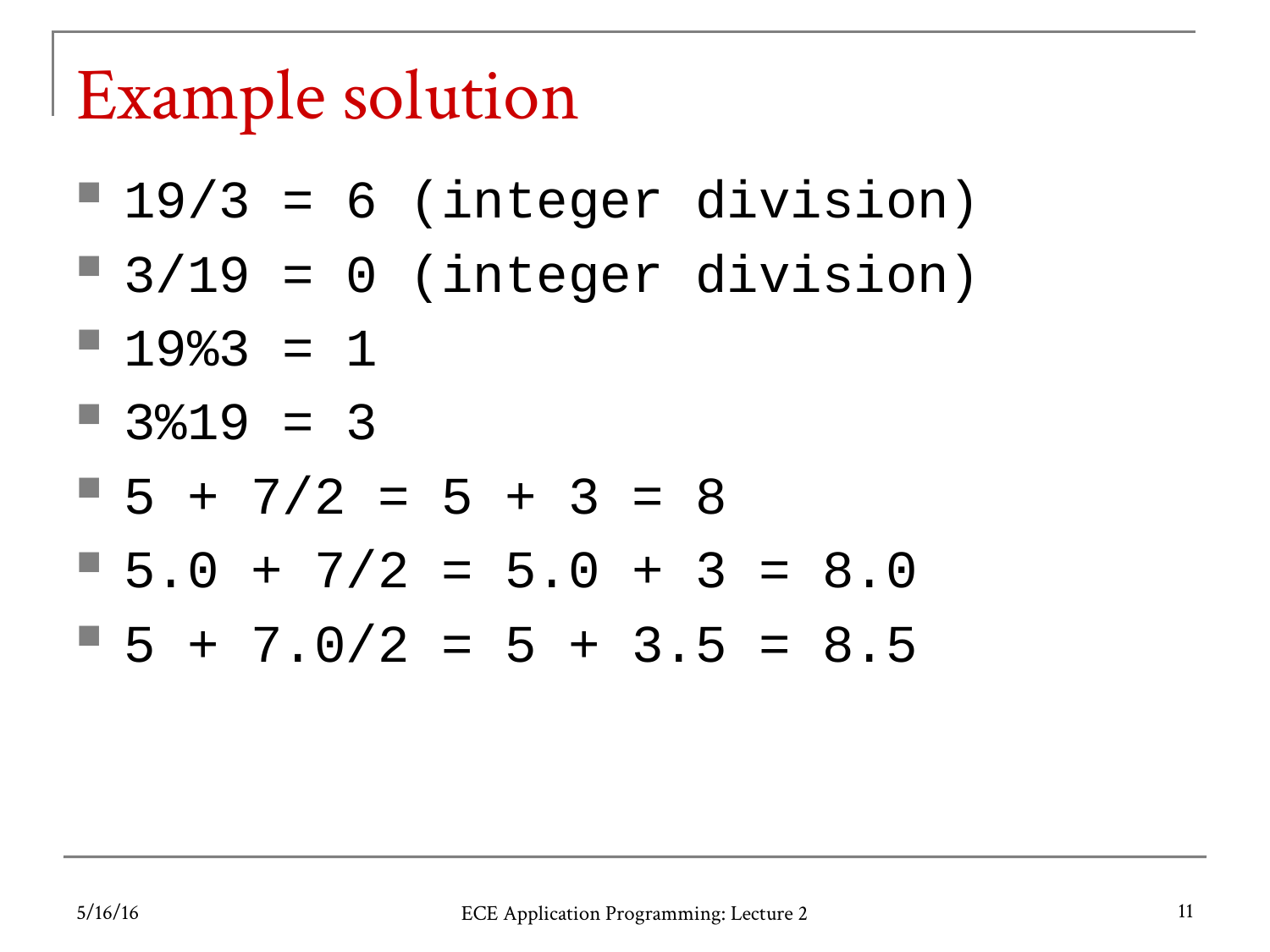

# Example solution
19/3 = 6 (integer division)
3/19 = 0 (integer division)
19%3 = 1
3%19 = 3
5 + 7/2 = 5 + 3 = 8
5.0 + 7/2 = 5.0 + 3 = 8.0
5 + 7.0/2 = 5 + 3.5 = 8.5

5/16/16
11
ECE Application Programming: Lecture 2